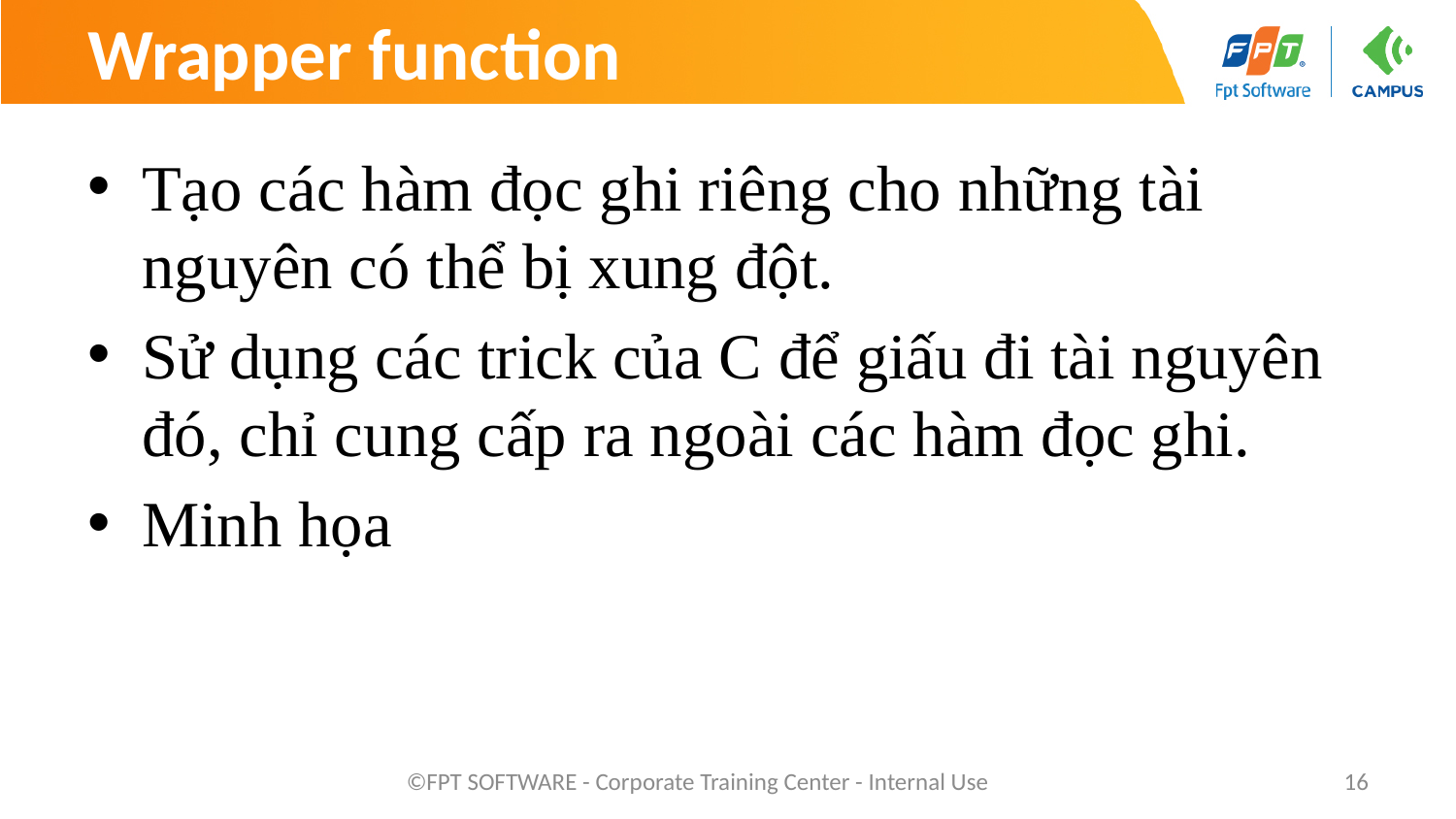

# Wrapper function
Tạo các hàm đọc ghi riêng cho những tài nguyên có thể bị xung đột.
Sử dụng các trick của C để giấu đi tài nguyên đó, chỉ cung cấp ra ngoài các hàm đọc ghi.
Minh họa
©FPT SOFTWARE - Corporate Training Center - Internal Use
16